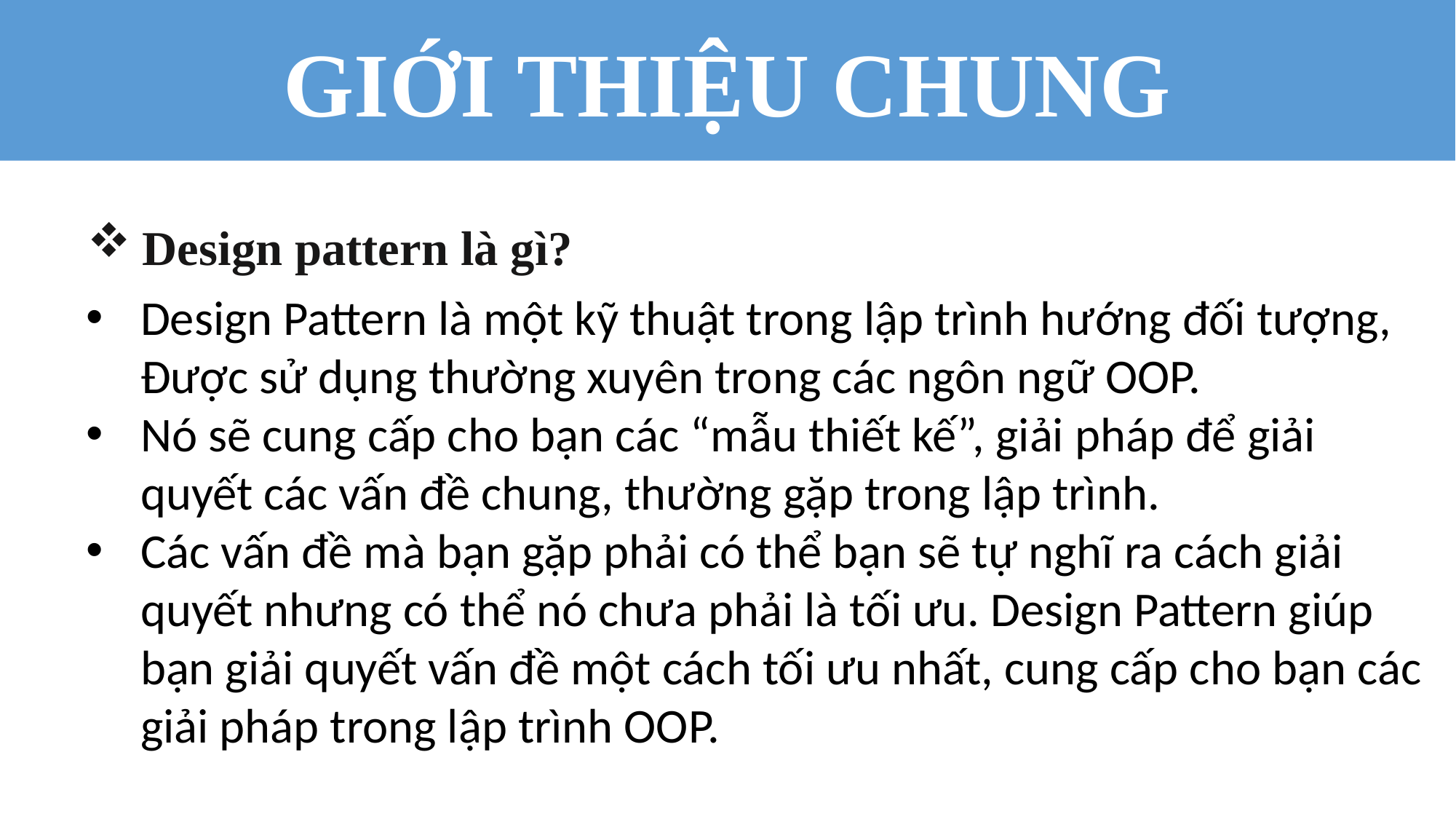

GIỚI THIỆU CHUNG
Design pattern là gì?
Design Pattern là một kỹ thuật trong lập trình hướng đối tượng, Được sử dụng thường xuyên trong các ngôn ngữ OOP.
Nó sẽ cung cấp cho bạn các “mẫu thiết kế”, giải pháp để giải quyết các vấn đề chung, thường gặp trong lập trình.
Các vấn đề mà bạn gặp phải có thể bạn sẽ tự nghĩ ra cách giải quyết nhưng có thể nó chưa phải là tối ưu. Design Pattern giúp bạn giải quyết vấn đề một cách tối ưu nhất, cung cấp cho bạn các giải pháp trong lập trình OOP.